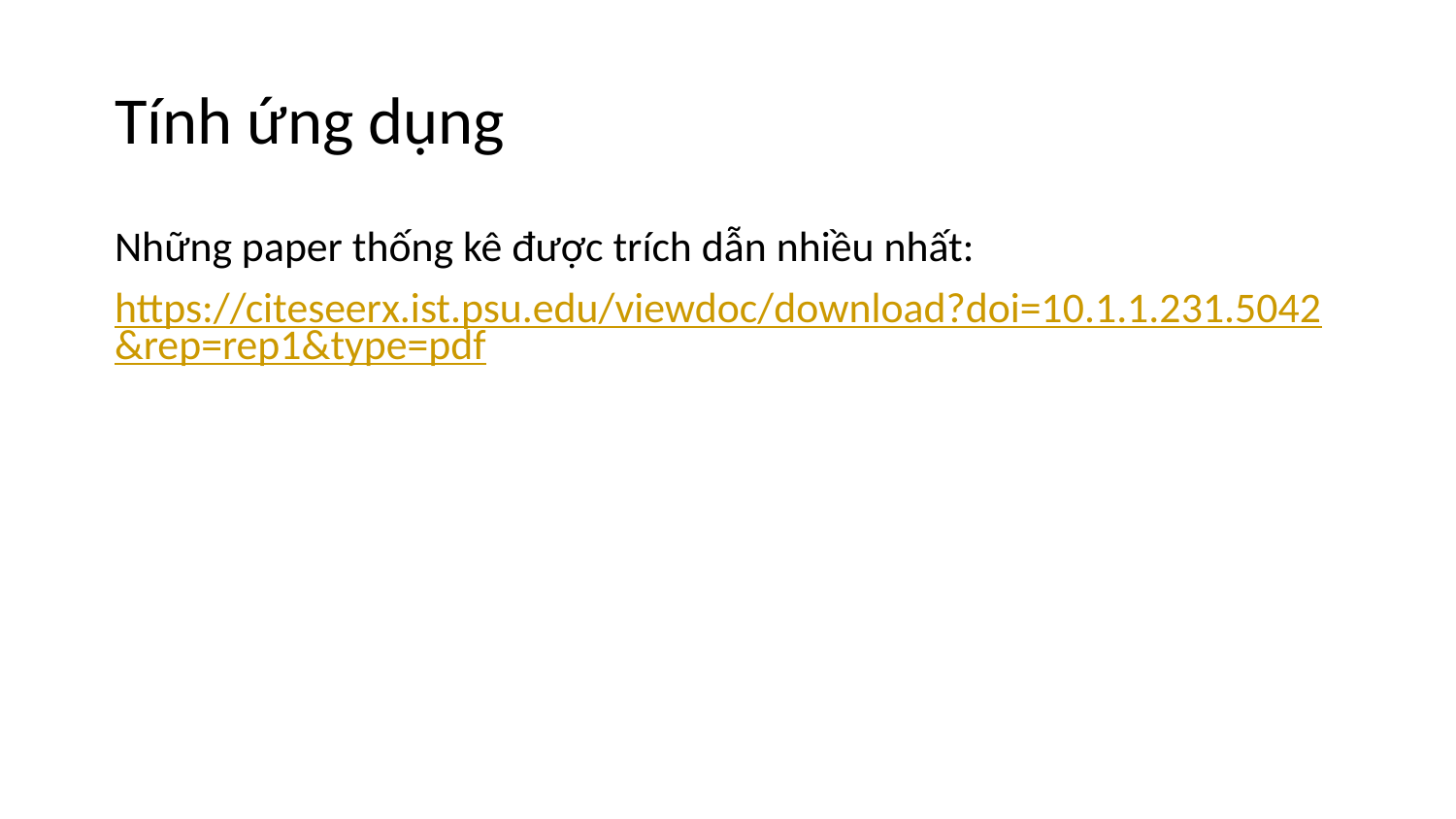

# Tính ứng dụng
Những paper thống kê được trích dẫn nhiều nhất:
https://citeseerx.ist.psu.edu/viewdoc/download?doi=10.1.1.231.5042&rep=rep1&type=pdf